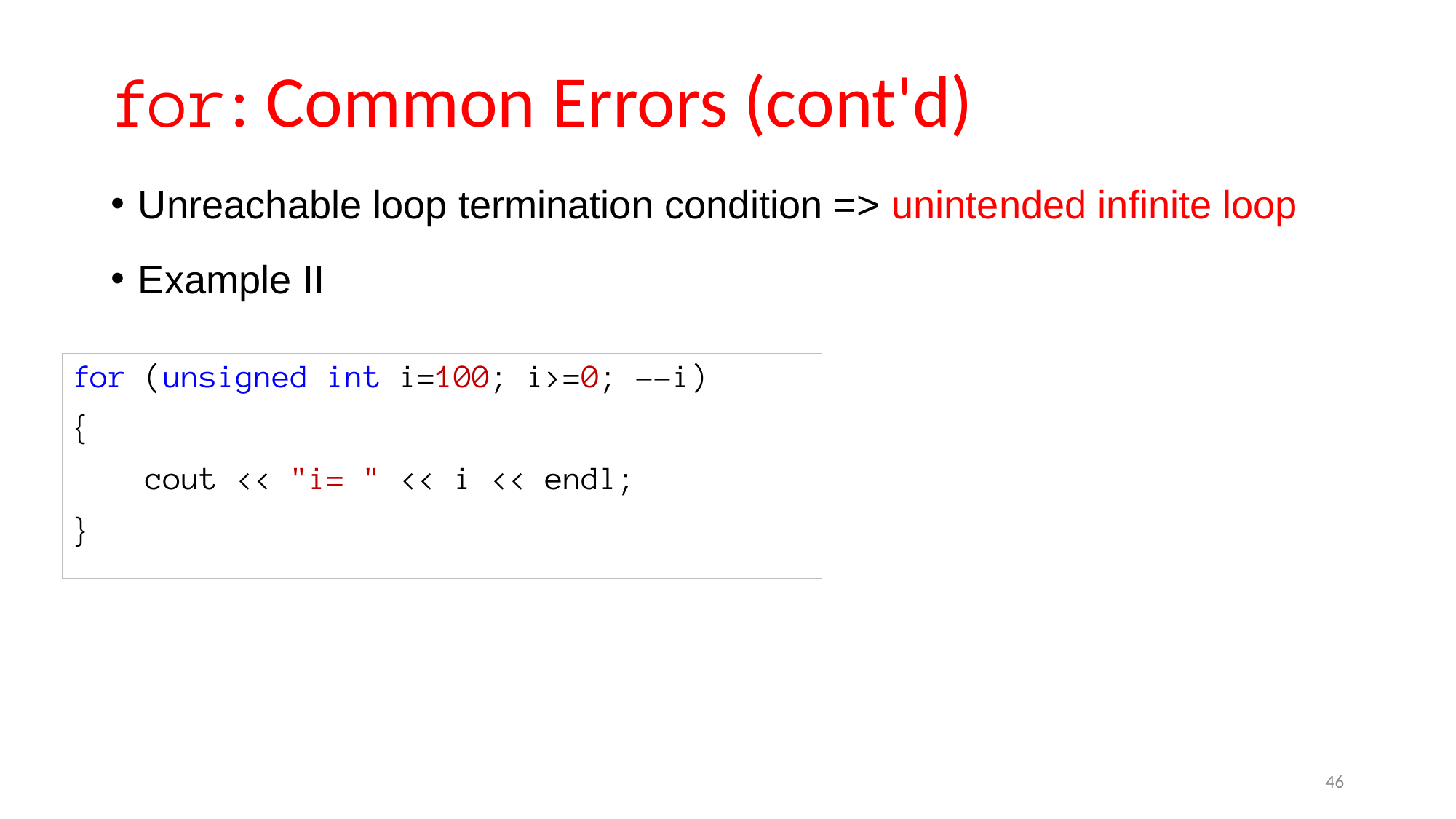

# for: Common Errors (cont'd)
Unreachable loop termination condition => unintended infinite loop
Example II
for (unsigned int i=100; i>=0; --i)
{
    cout << "i= " << i << endl;
}
46